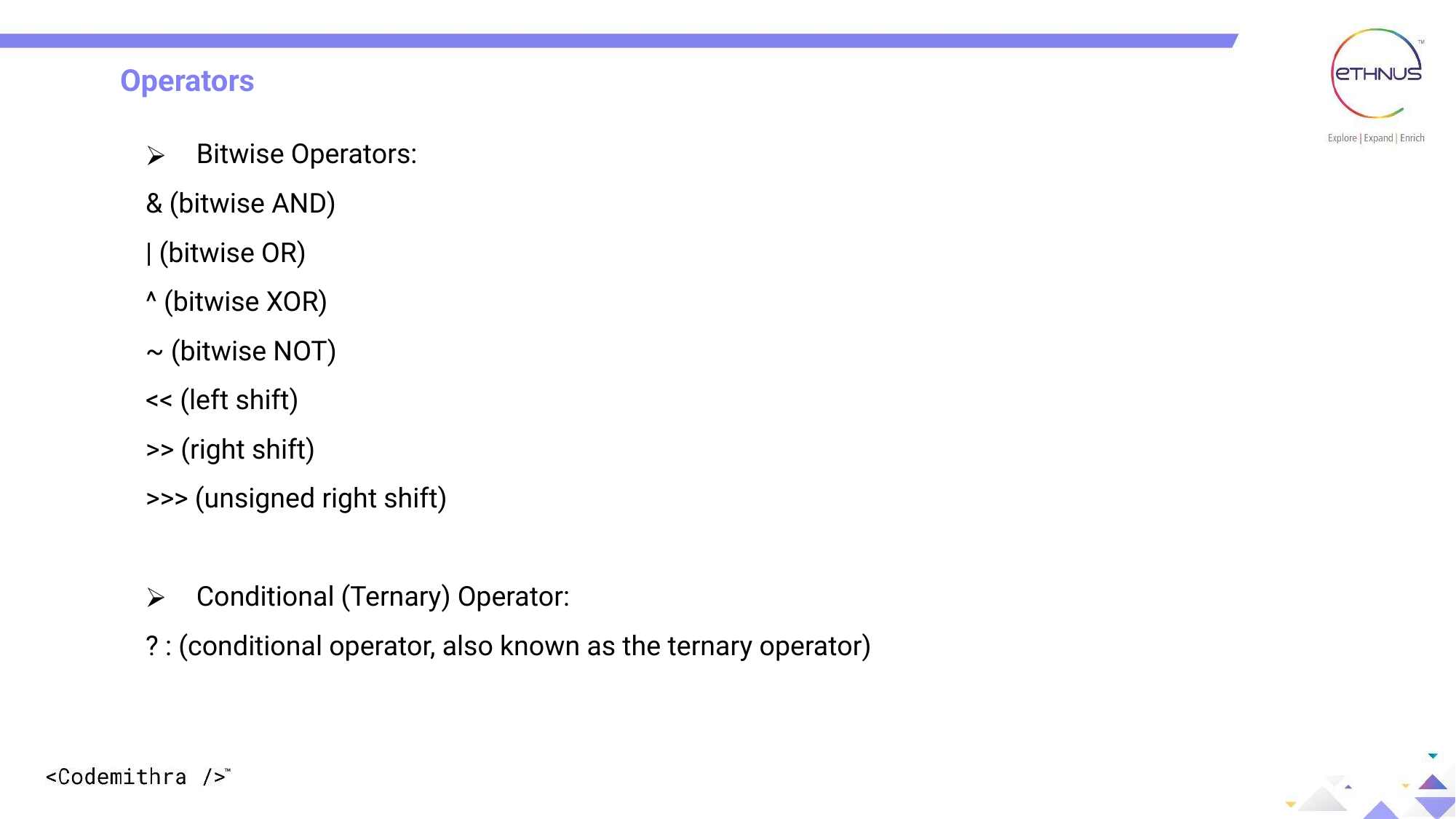

Operators
Bitwise Operators:
& (bitwise AND)
| (bitwise OR)
^ (bitwise XOR)
~ (bitwise NOT)
<< (left shift)
>> (right shift)
>>> (unsigned right shift)

Conditional (Ternary) Operator:
? : (conditional operator, also known as the ternary operator)